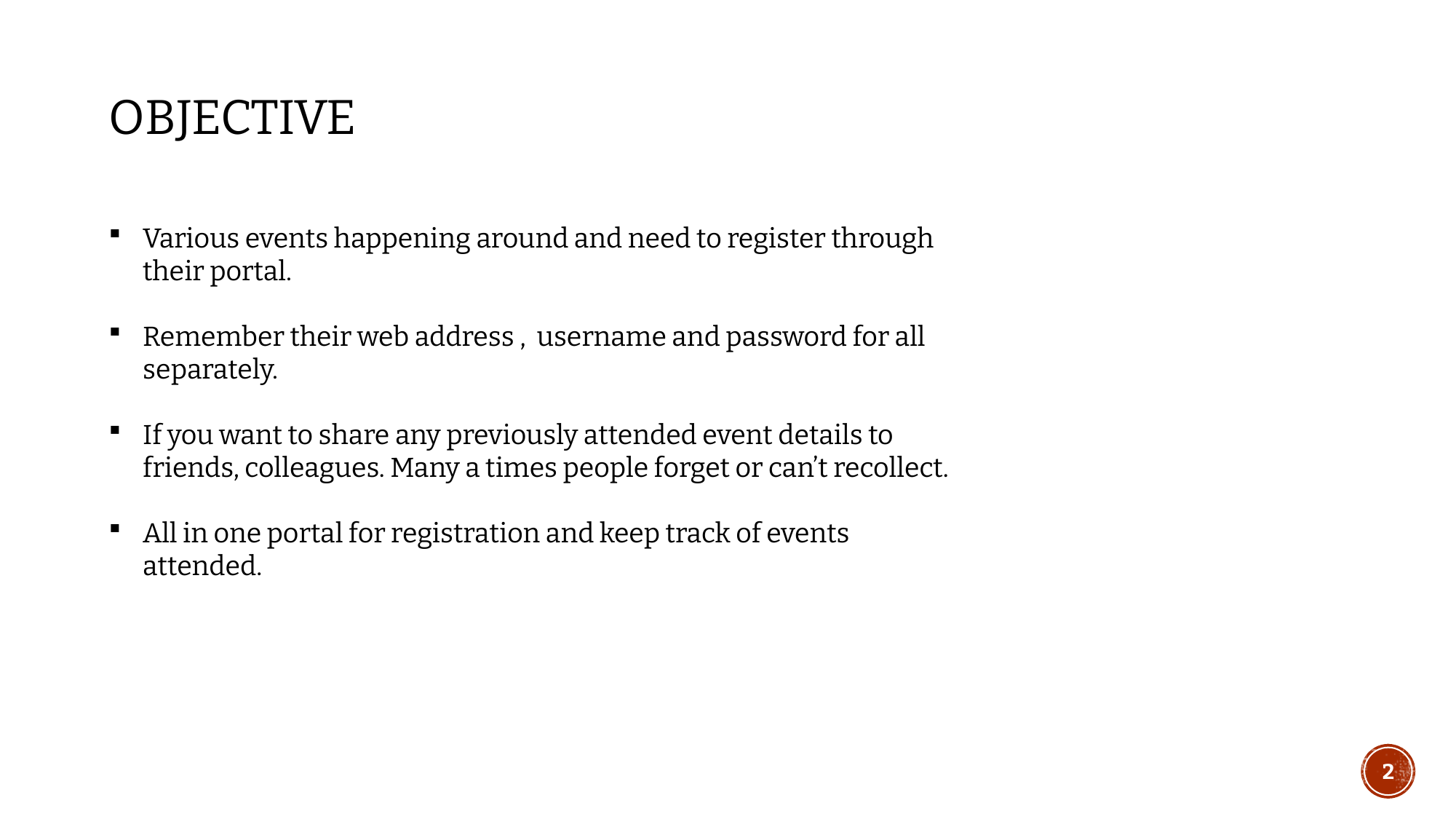

OBJECTIVE
Various events happening around and need to register through their portal.

Remember their web address ,  username and password for all separately.

If you want to share any previously attended event details to friends, colleagues. Many a times people forget or can’t recollect.

All in one portal for registration and keep track of events attended.

2